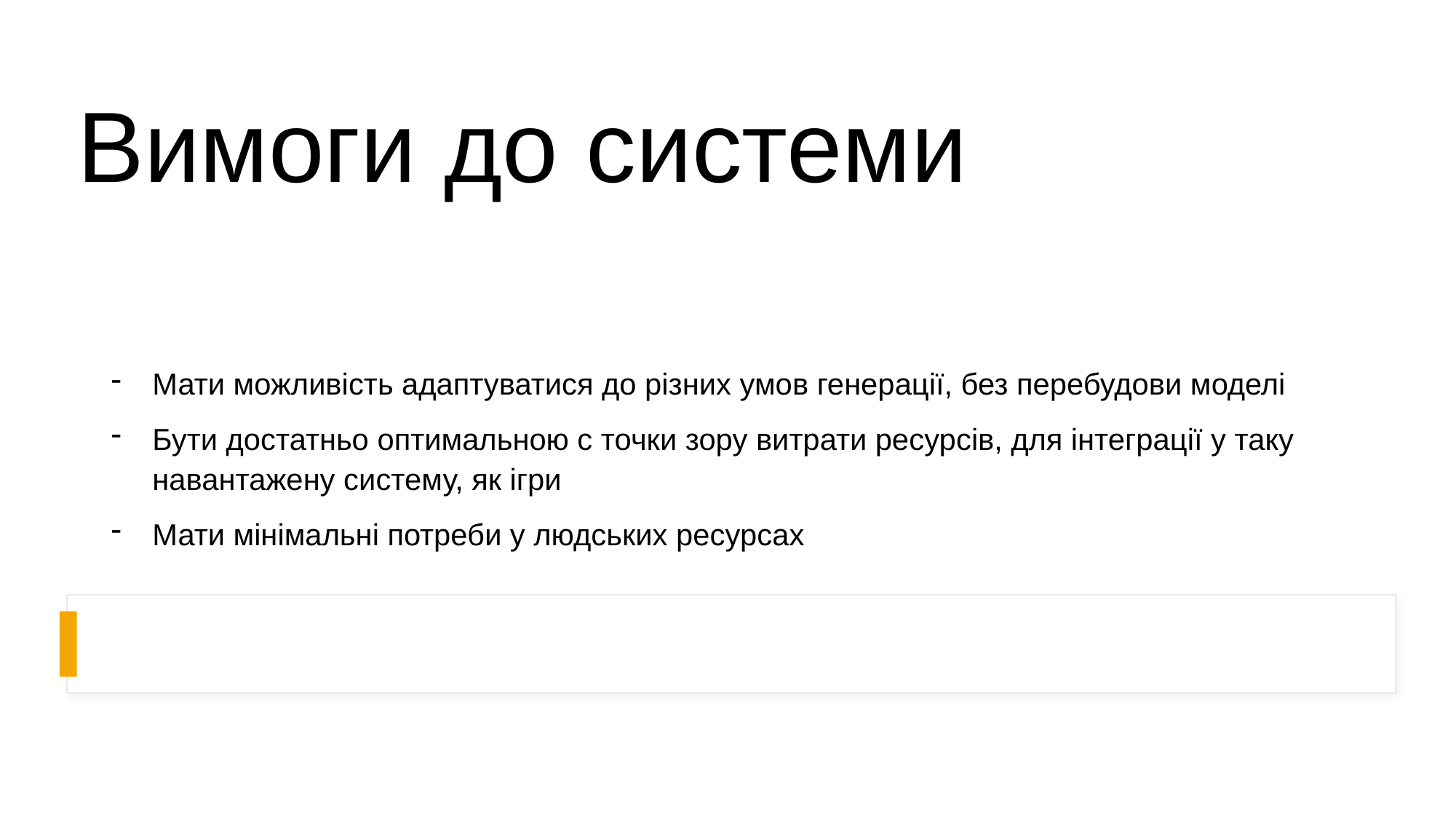

# Вимоги до системи
Мати можливість адаптуватися до різних умов генерації, без перебудови моделі
Бути достатньо оптимальною с точки зору витрати ресурсів, для інтеграції у таку навантажену систему, як ігри
Мати мінімальні потреби у людських ресурсах